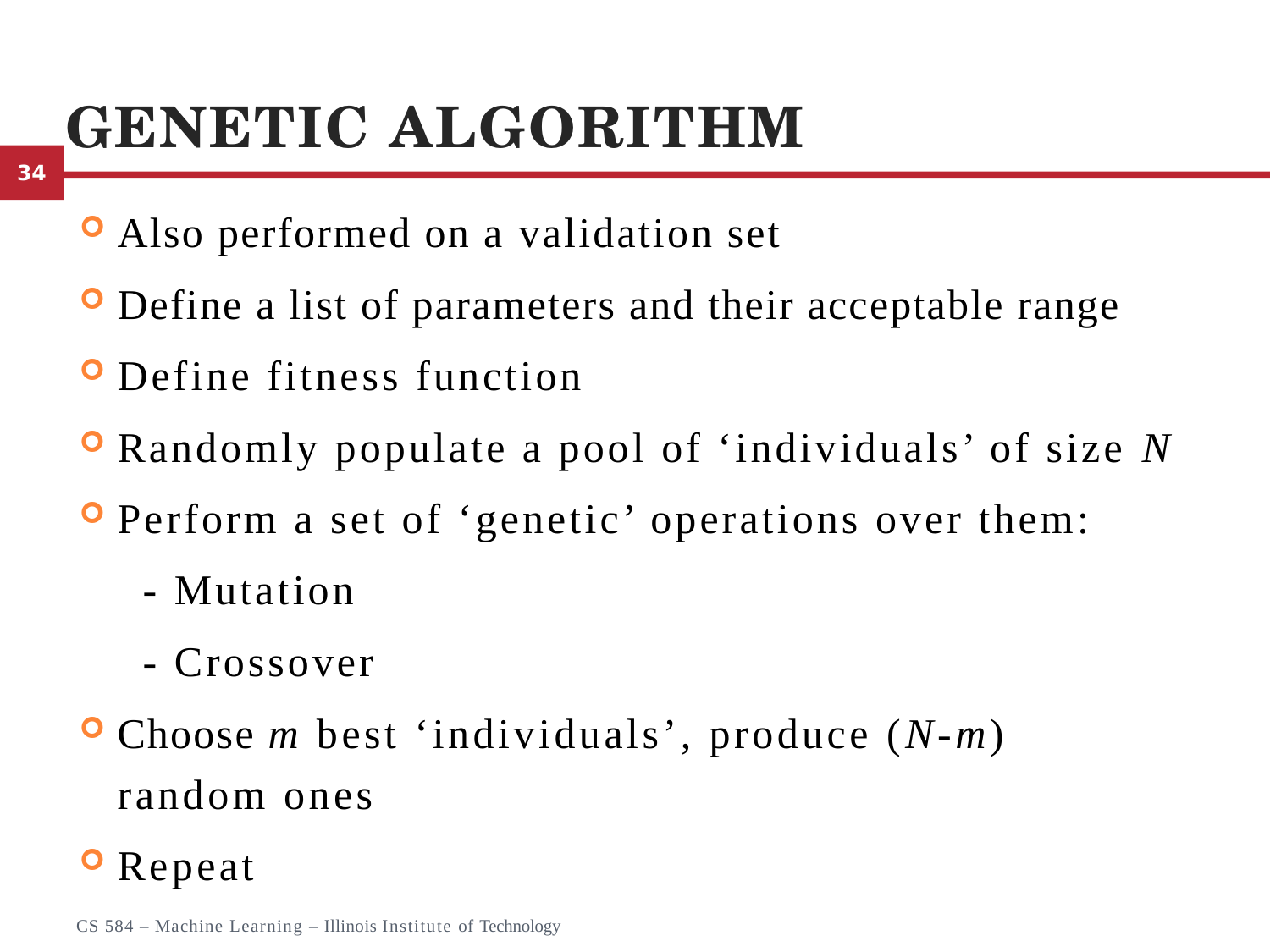

# Genetic Algorithm
Also performed on a validation set
Define a list of parameters and their acceptable range
Define fitness function
Randomly populate a pool of ‘individuals’ of size N
Perform a set of ‘genetic’ operations over them:
- Mutation
- Crossover
Choose m best ‘individuals’, produce (N-m) random ones
Repeat
39
CS 584 – Machine Learning – Illinois Institute of Technology